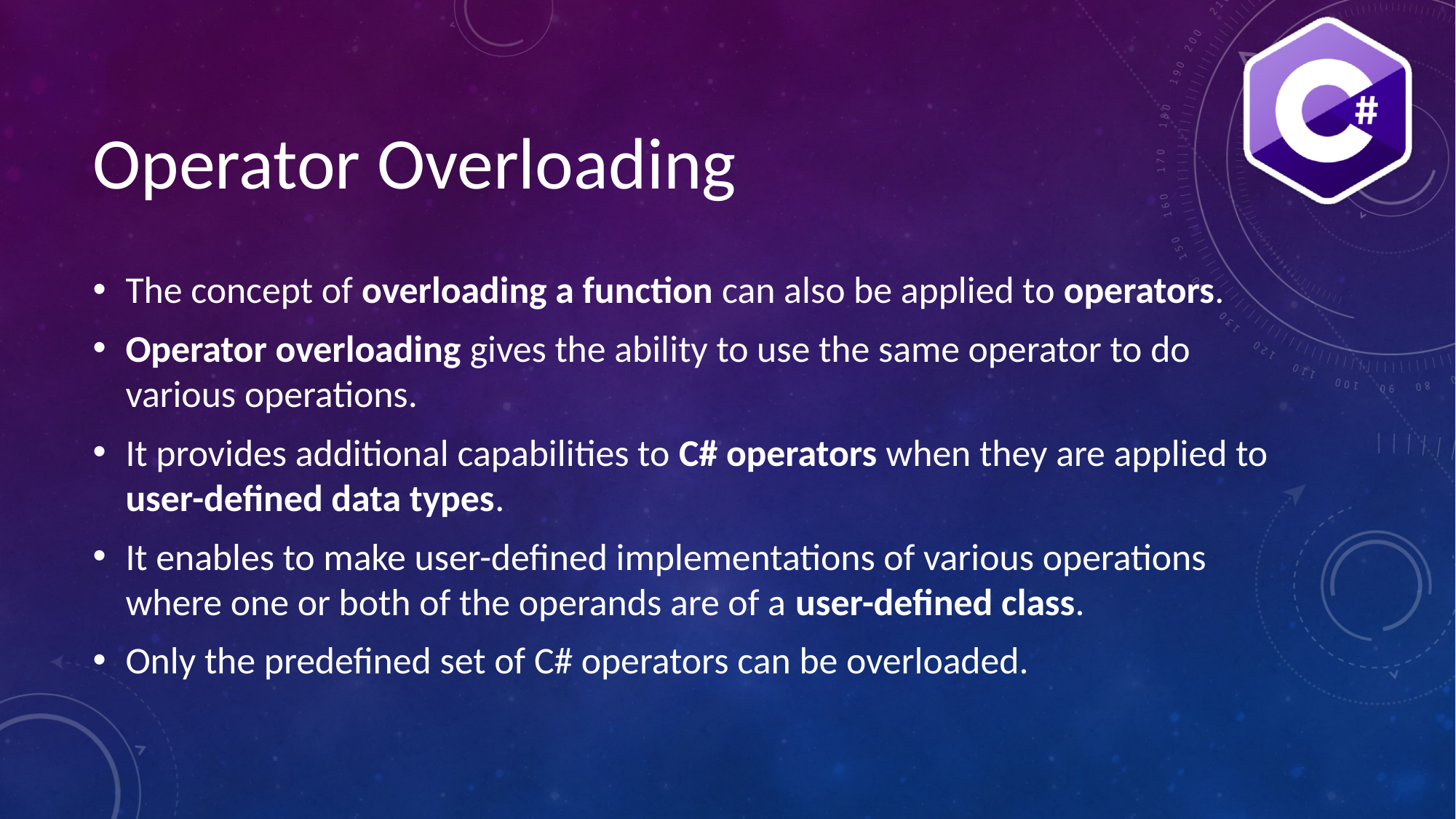

# Operator Overloading
The concept of overloading a function can also be applied to operators.
Operator overloading gives the ability to use the same operator to do various operations.
It provides additional capabilities to C# operators when they are applied to user-defined data types.
It enables to make user-defined implementations of various operations where one or both of the operands are of a user-defined class.
Only the predefined set of C# operators can be overloaded.